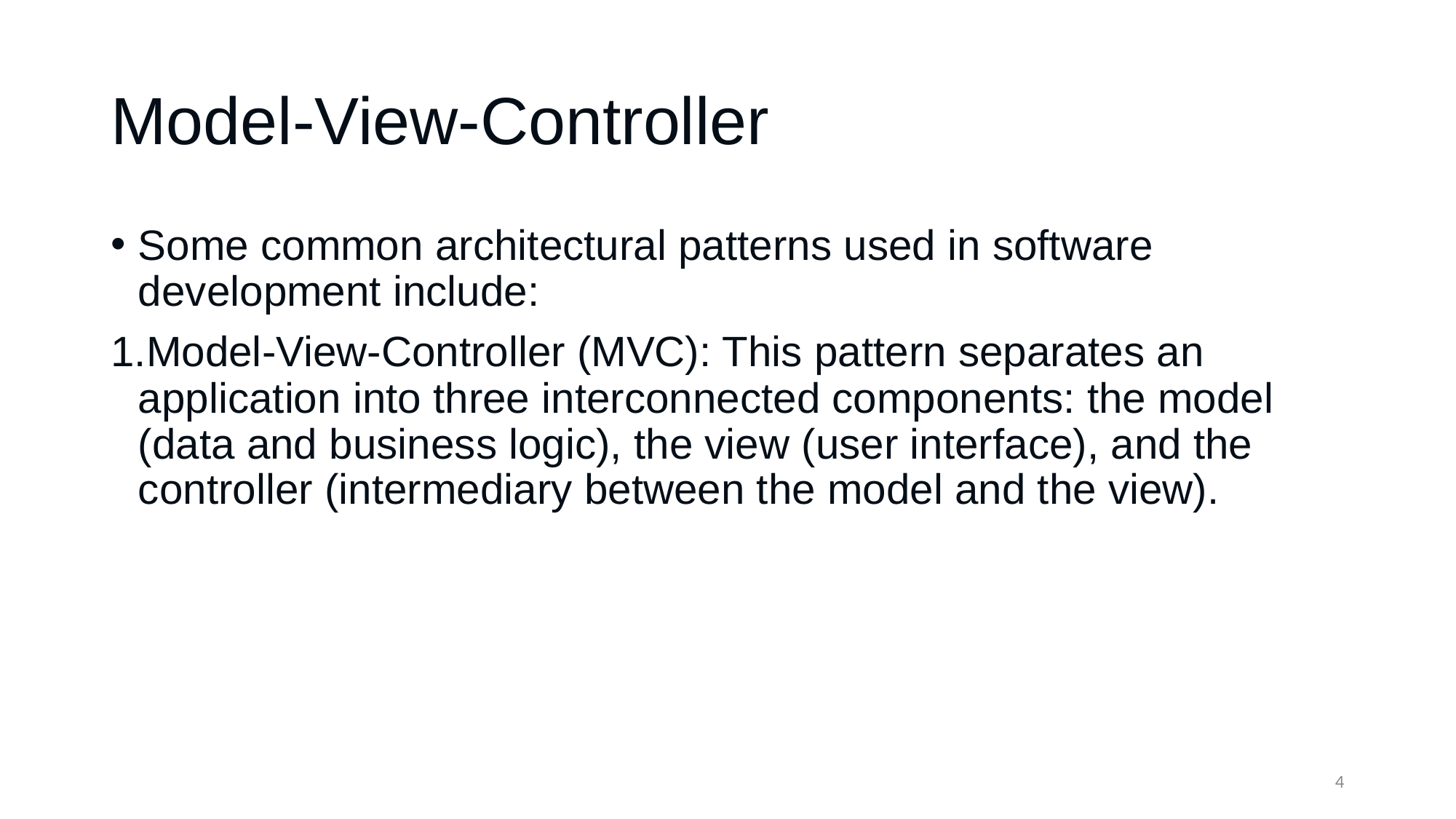

# Model-View-Controller
Some common architectural patterns used in software development include:
Model-View-Controller (MVC): This pattern separates an application into three interconnected components: the model (data and business logic), the view (user interface), and the controller (intermediary between the model and the view).

4